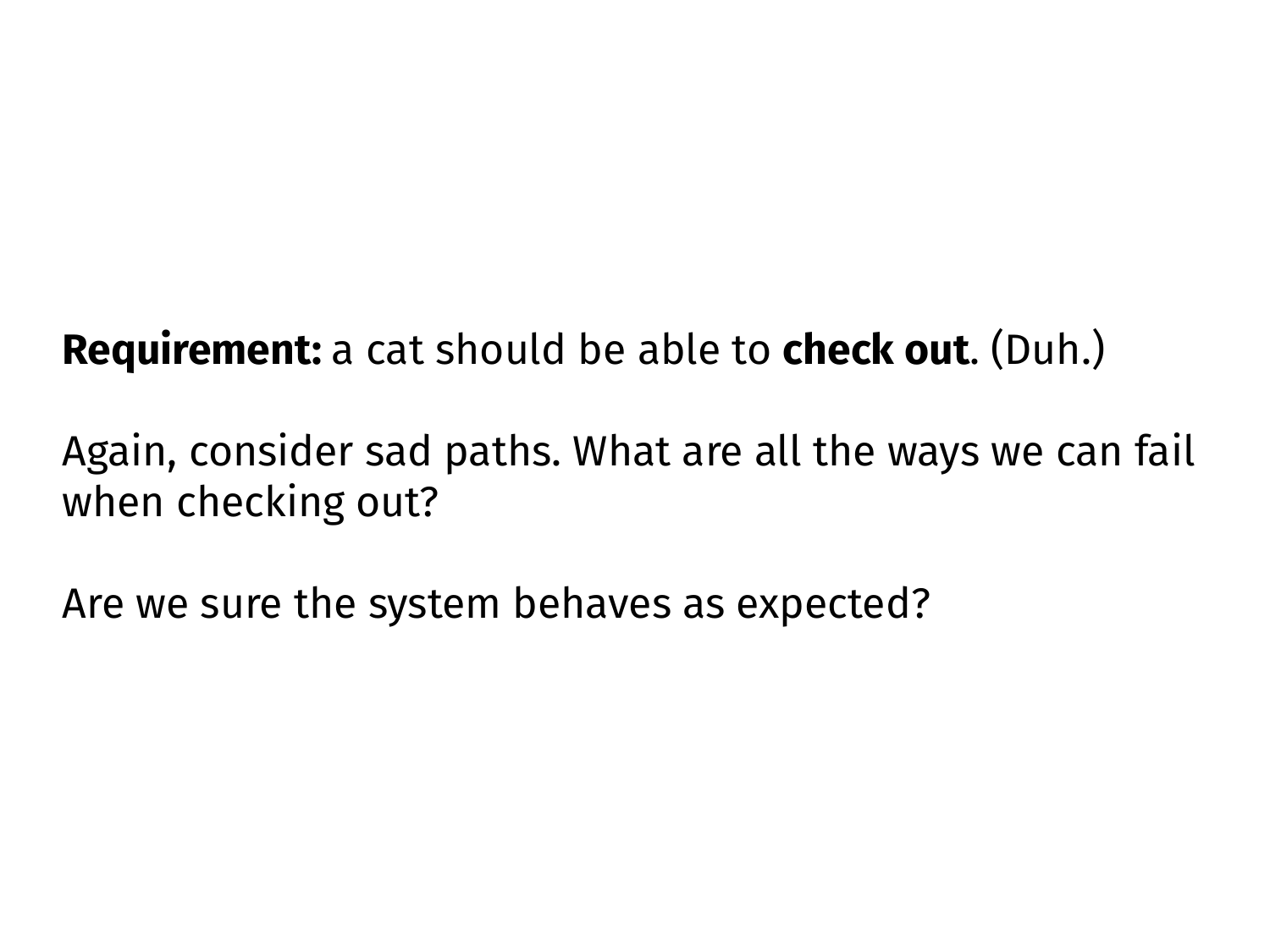

Requirement: a cat should be able to check out. (Duh.)

Again, consider sad paths. What are all the ways we can fail when checking out?

Are we sure the system behaves as expected?